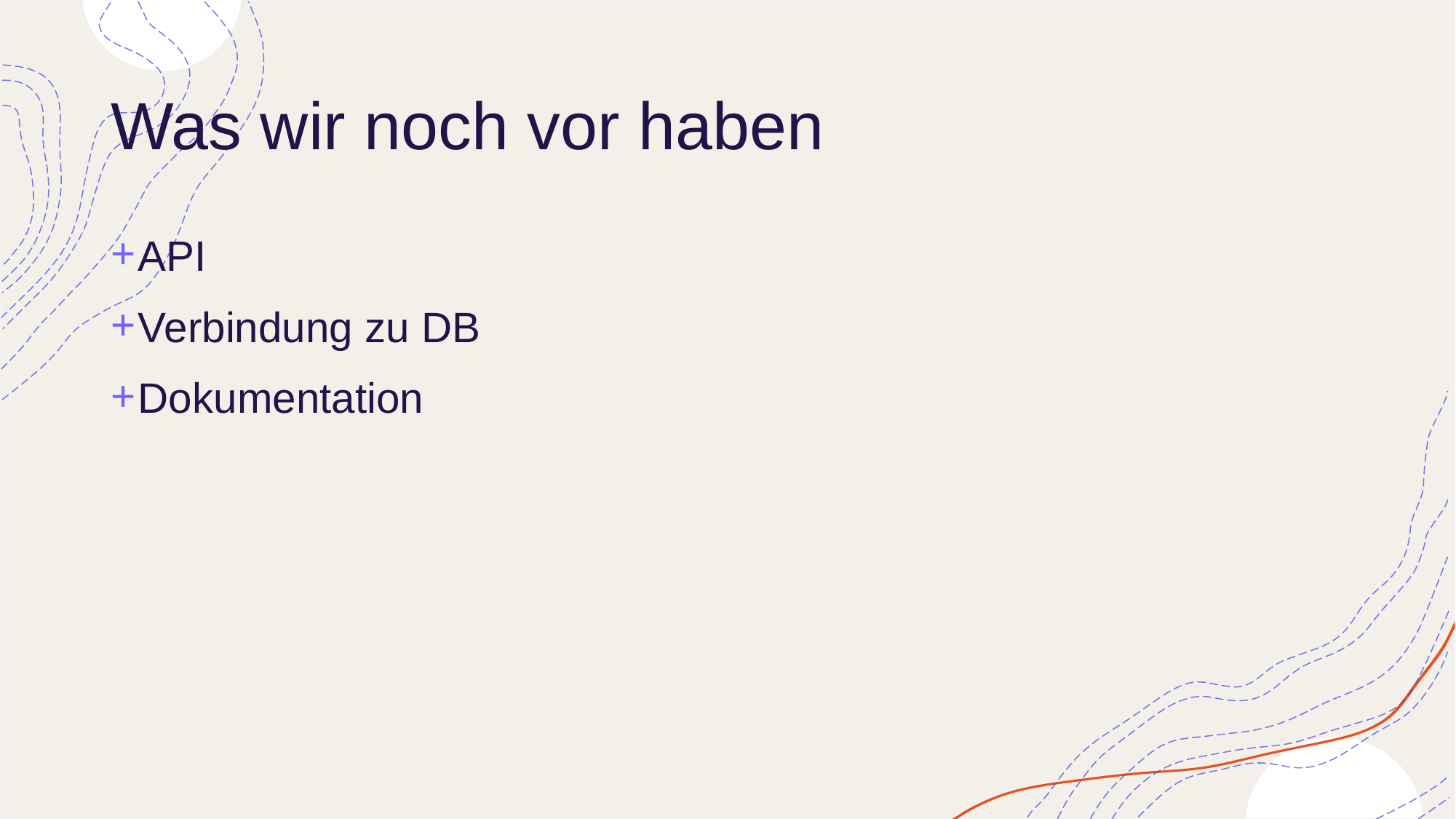

# Was wir noch vor haben
API
Verbindung zu DB
Dokumentation